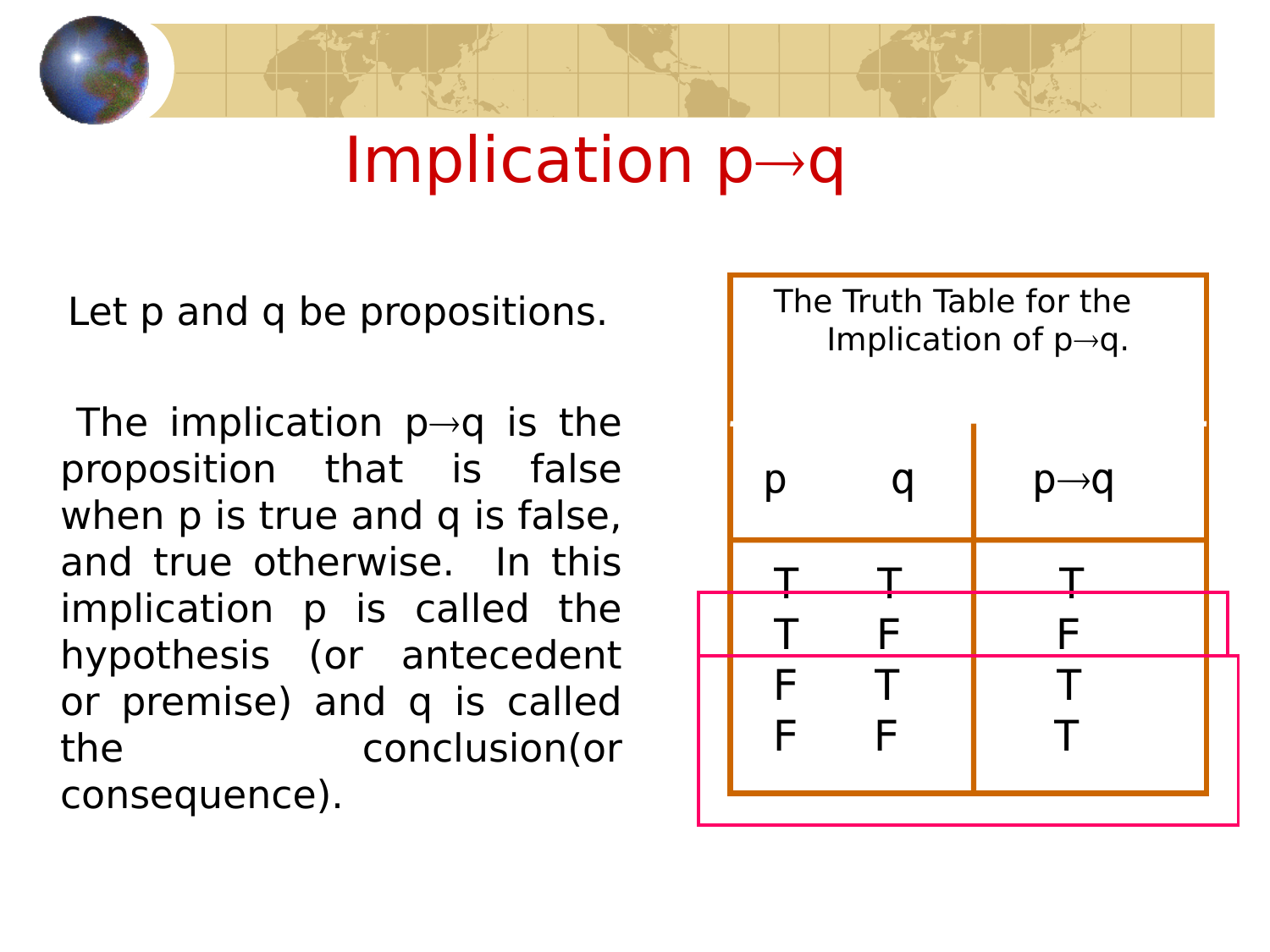

Implication p→q

    Let p and q be propositions.

   The implication p→q is the proposition that is false when p is true and q is false, and true otherwise.  In this implication p is called the hypothesis (or antecedent or premise) and q is called the conclusion(or consequence).

  The Truth Table for the        Implication of p→q.

p        q         p→q

T      T            T
T      F            F
F      T            T
F      F            T